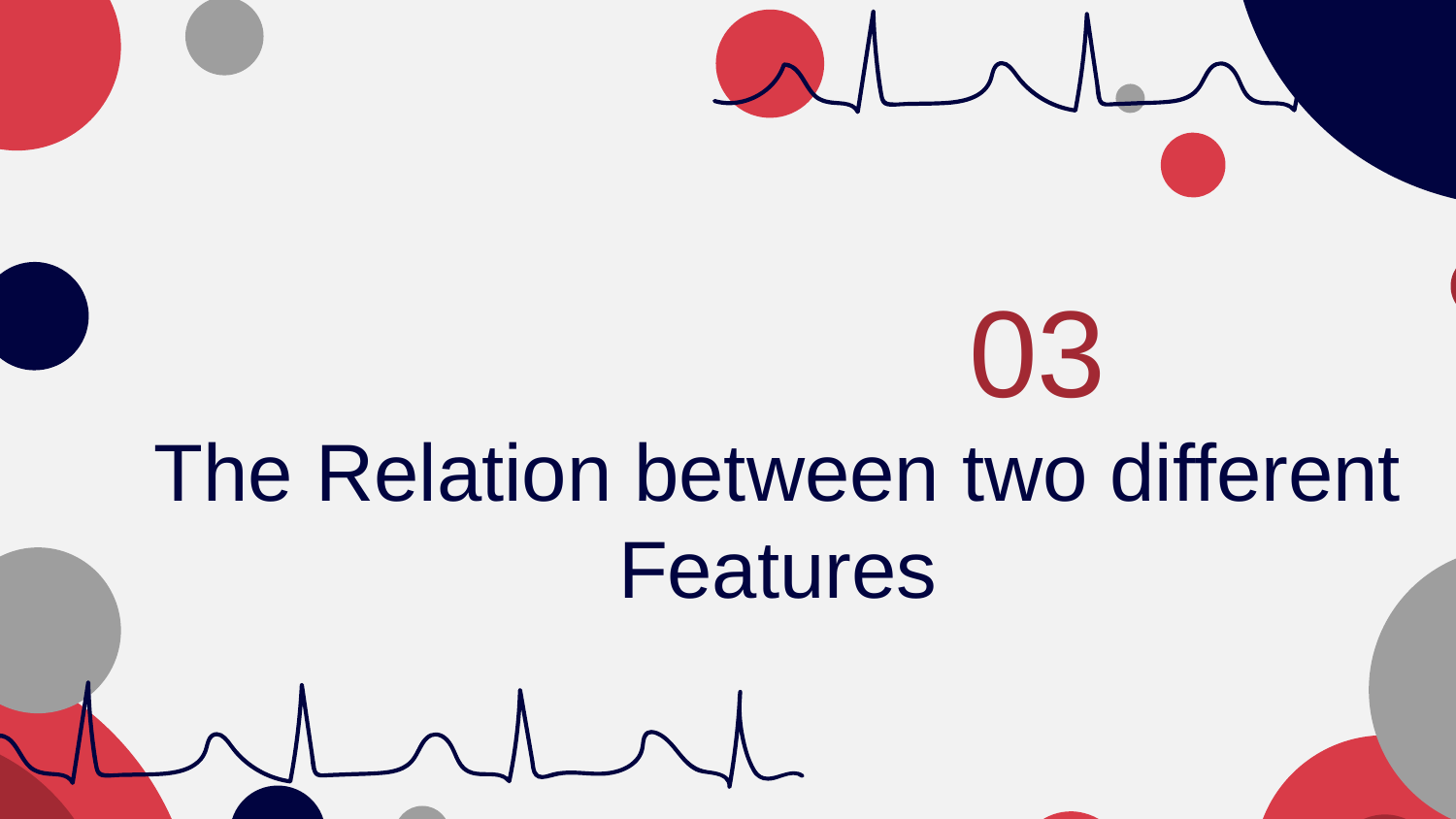

03
# The Relation between two different Features